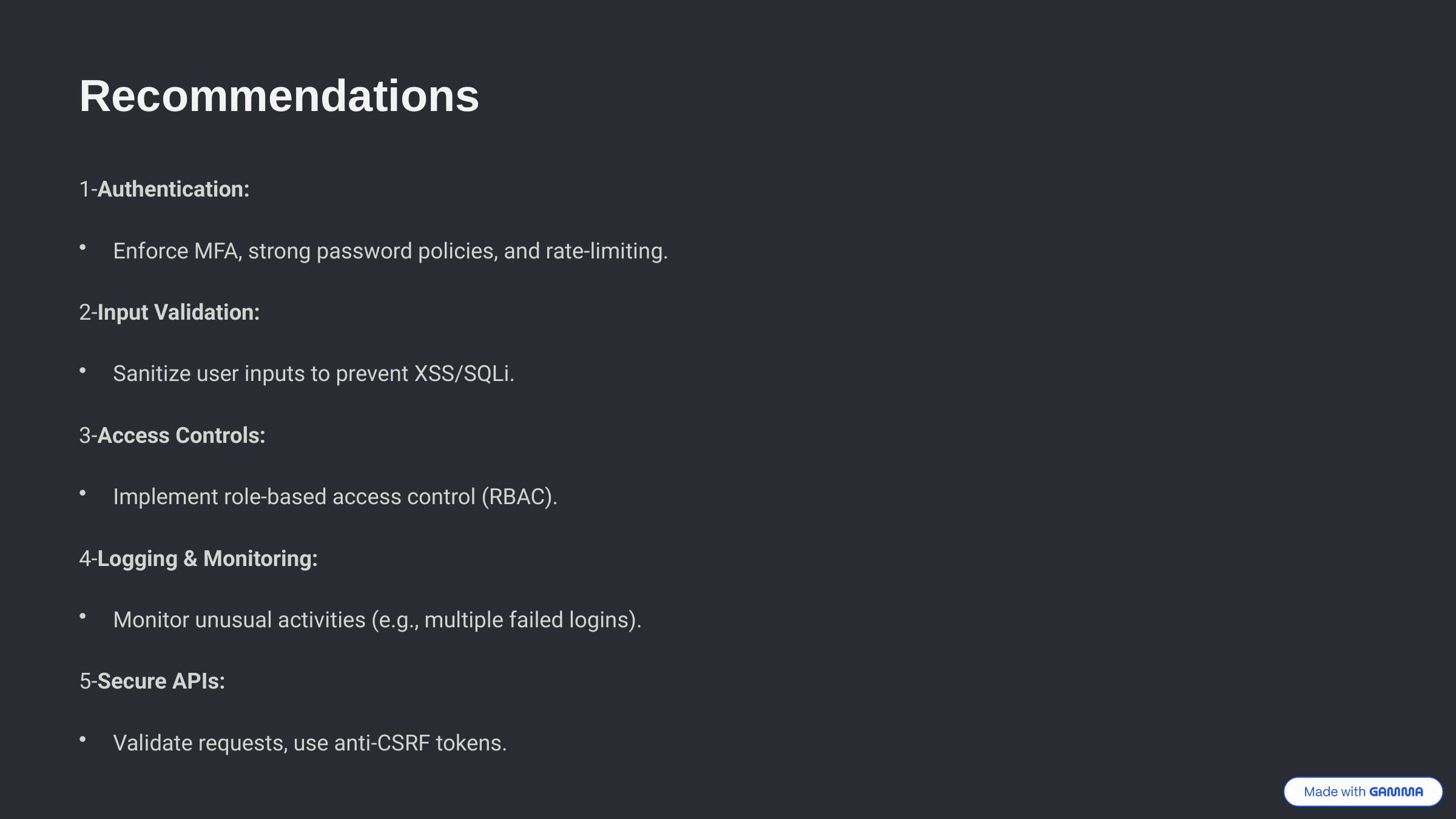

Recommendations
1-Authentication:
Enforce MFA, strong password policies, and rate-limiting.
2-Input Validation:
Sanitize user inputs to prevent XSS/SQLi.
3-Access Controls:
Implement role-based access control (RBAC).
4-Logging & Monitoring:
Monitor unusual activities (e.g., multiple failed logins).
5-Secure APIs:
Validate requests, use anti-CSRF tokens.